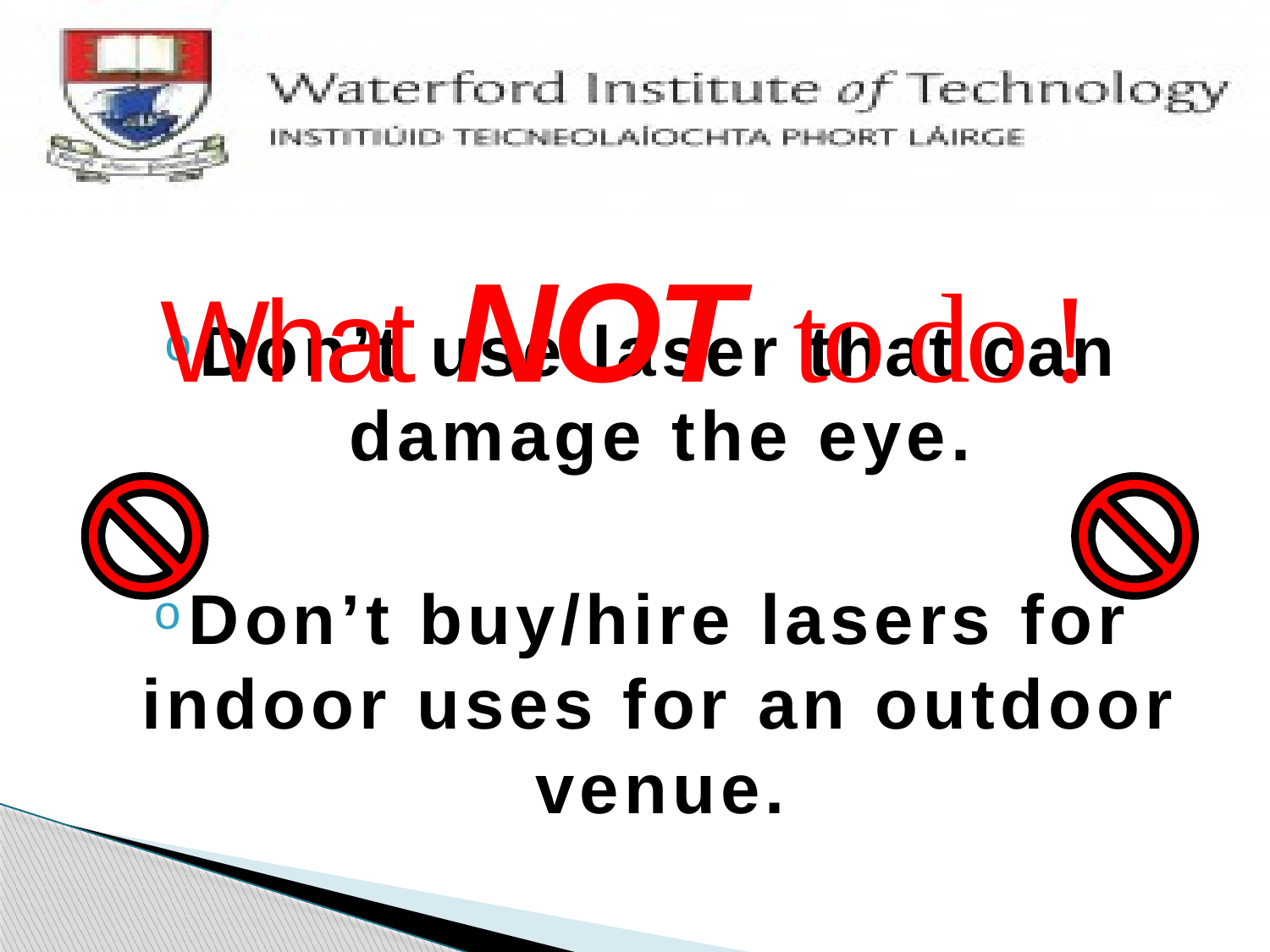

# What NOT to do !
Don’t use laser that can damage the eye.

Don’t buy/hire lasers for indoor uses for an outdoor venue.